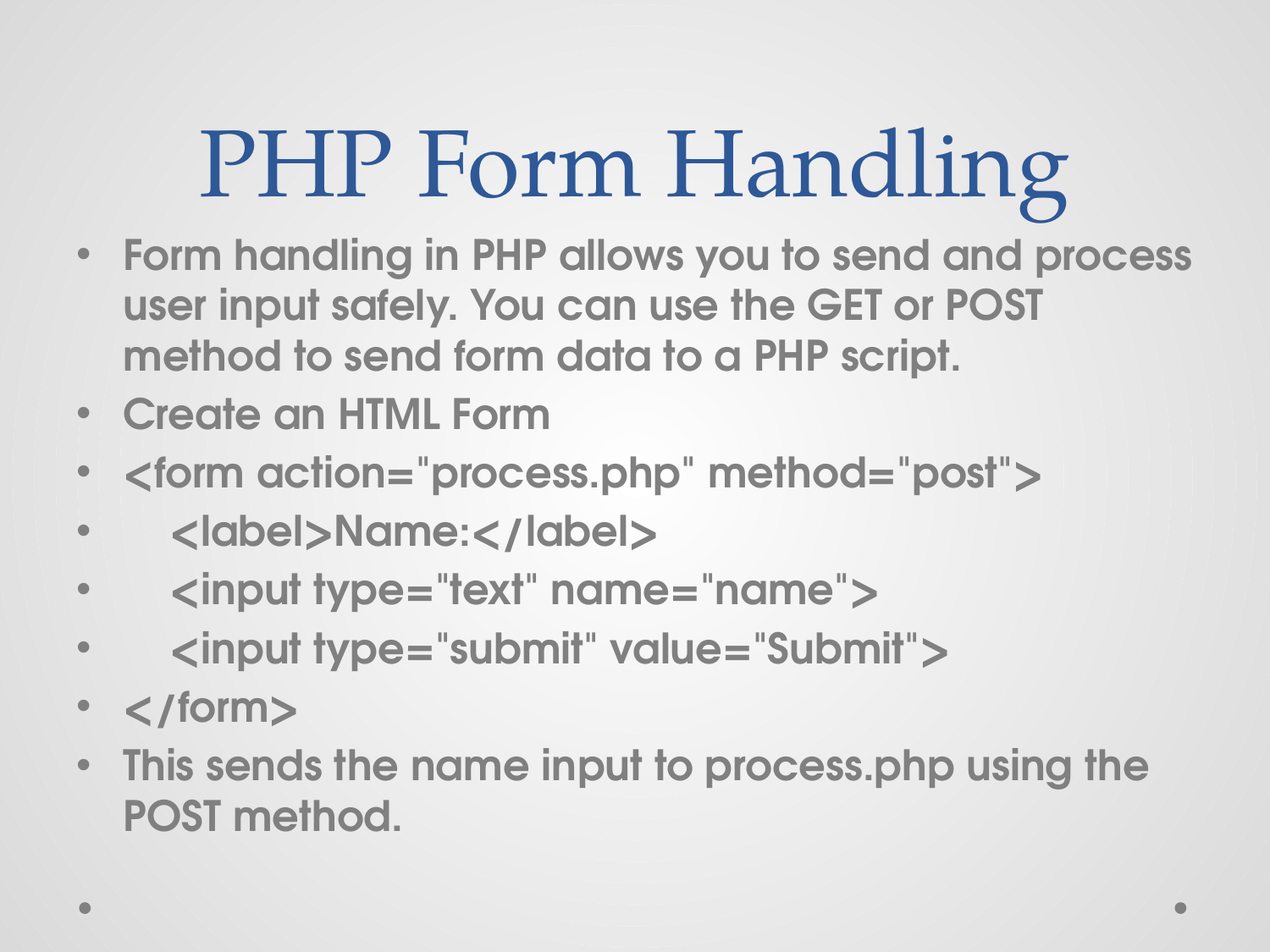

# PHP Form Handling
Form handling in PHP allows you to send and process user input safely. You can use the GET or POST method to send form data to a PHP script.
Create an HTML Form
<form action="process.php" method="post">
    <label>Name:</label>
    <input type="text" name="name">
    <input type="submit" value="Submit">
</form>
This sends the name input to process.php using the POST method.